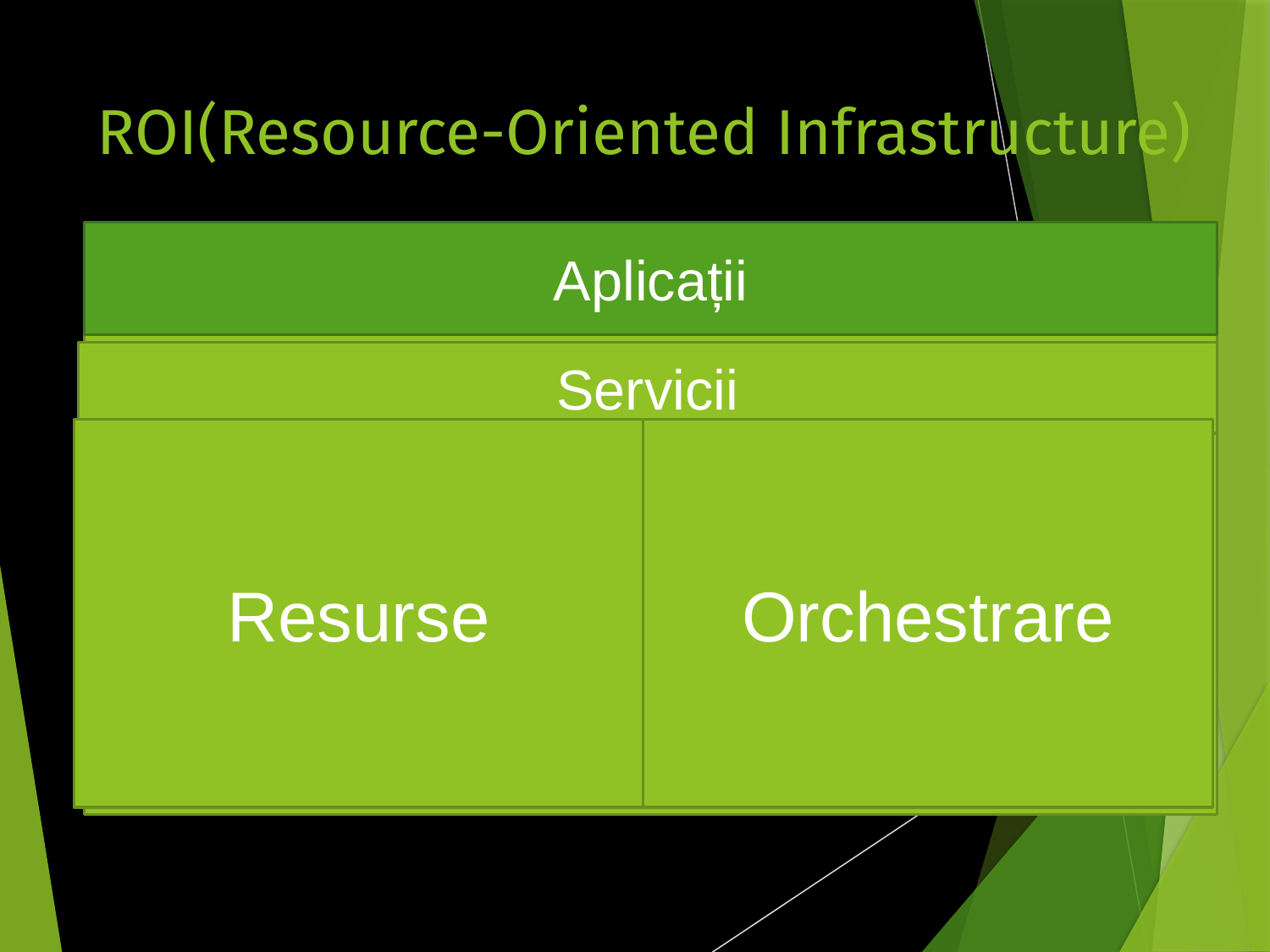

# ROI(Resource-Oriented Infrastructure)
Aplicații

Servicii
Resurse
Orchestrare